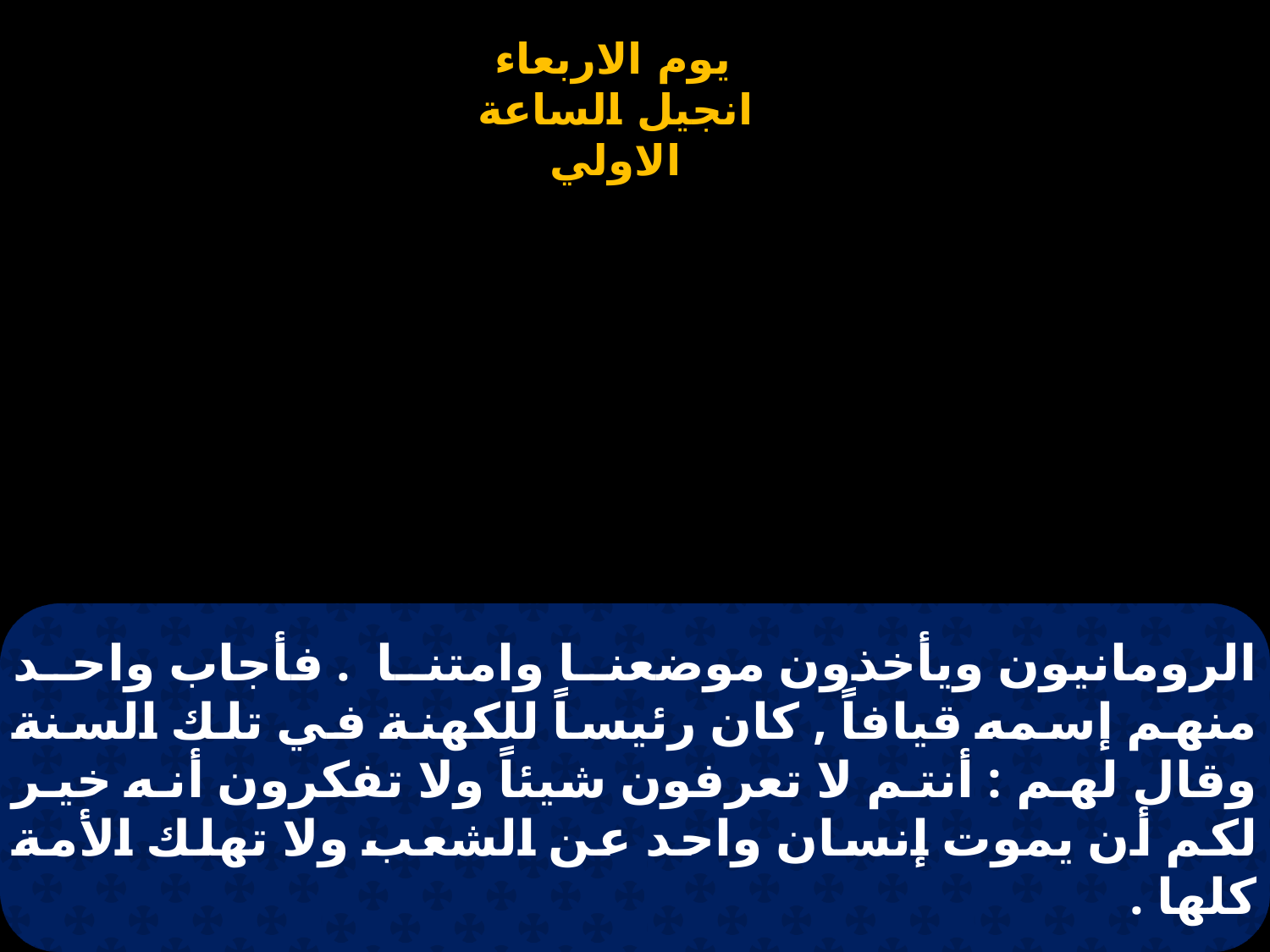

# الرومانيون ويأخذون موضعنا وامتنا  . فأجاب واحد منهم إسمه قيافاً , كان رئيساً للكهنة في تلك السنة وقال لهم : أنتم لا تعرفون شيئاً ولا تفكرون أنه خير لكم أن يموت إنسان واحد عن الشعب ولا تهلك الأمة كلها .